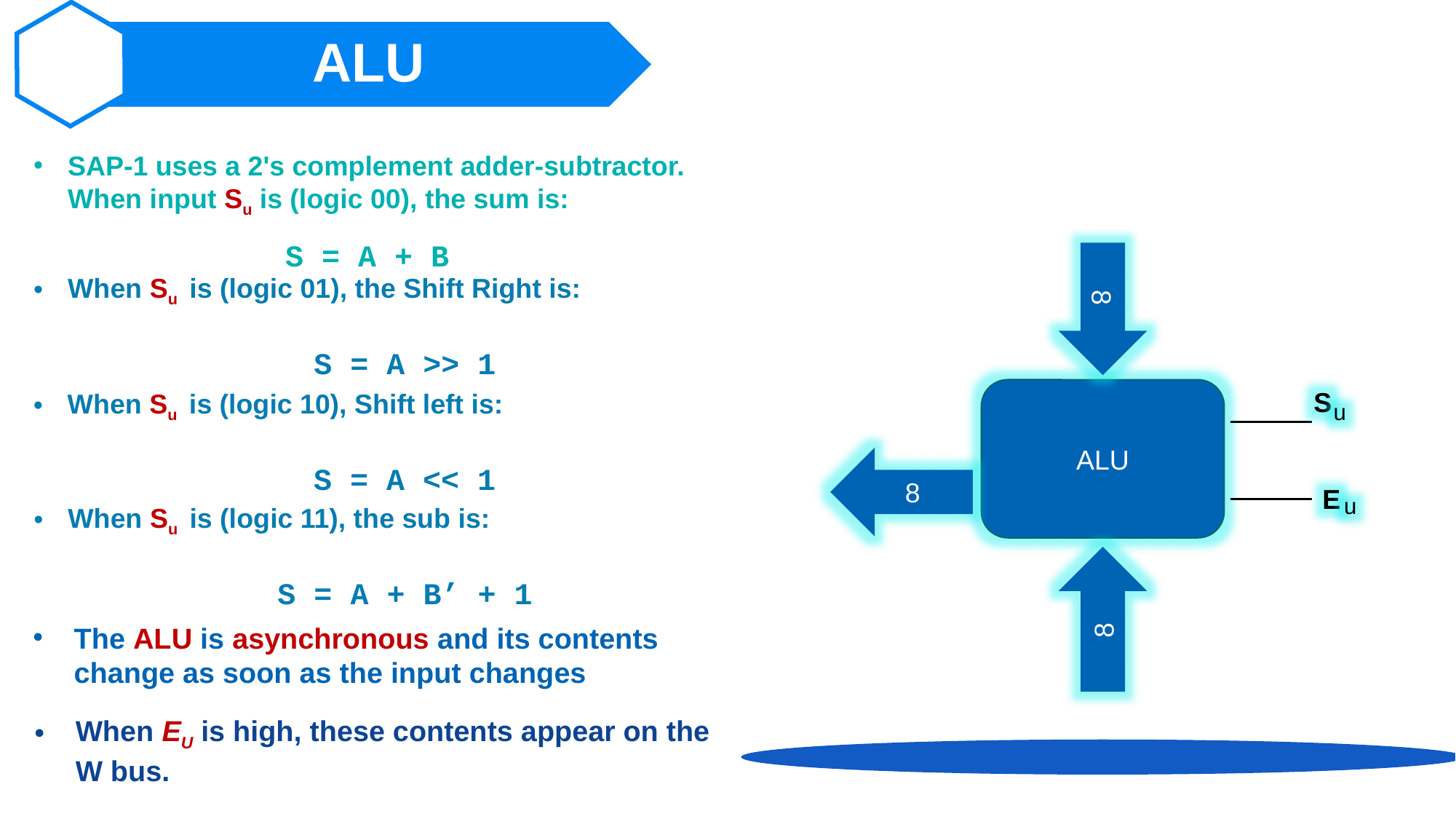

ALU

SAP-1 uses a 2's complement adder-subtractor. When input Su is (logic 00), the sum is:

		    S = A + B
8
When Su  is (logic 01), the Shift Right is:

  S = A >> 1
ALU
S
When Su  is (logic 10), Shift left is:

  S = A << 1

u
8
E
u
When Su  is (logic 11), the sub is:

  S = A + B’ + 1
8
The ALU is asynchronous and its contents change as soon as the input changes
When EU is high, these contents appear on the W bus.